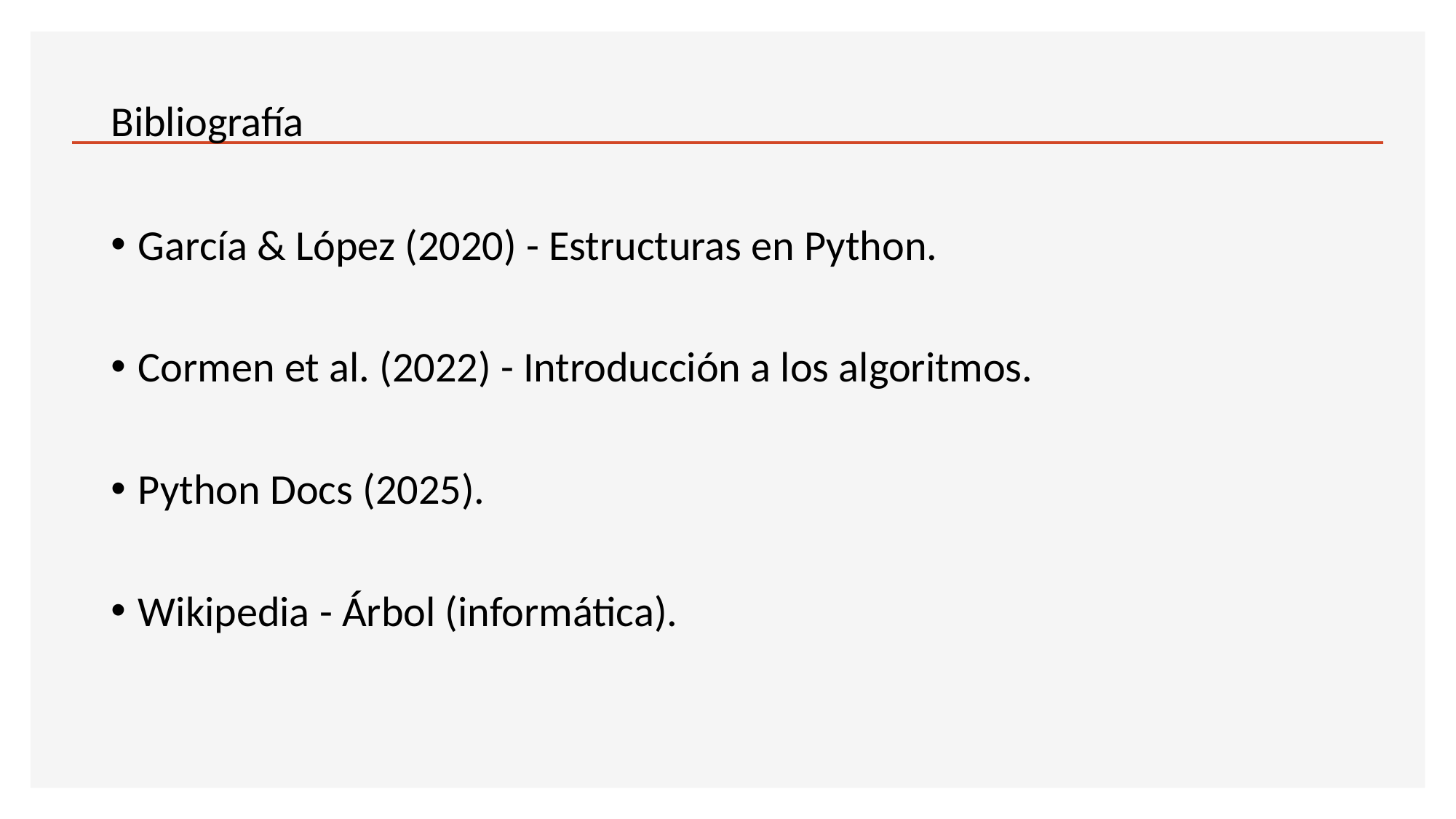

# Bibliografía
García & López (2020) - Estructuras en Python.

Cormen et al. (2022) - Introducción a los algoritmos.

Python Docs (2025).

Wikipedia - Árbol (informática).